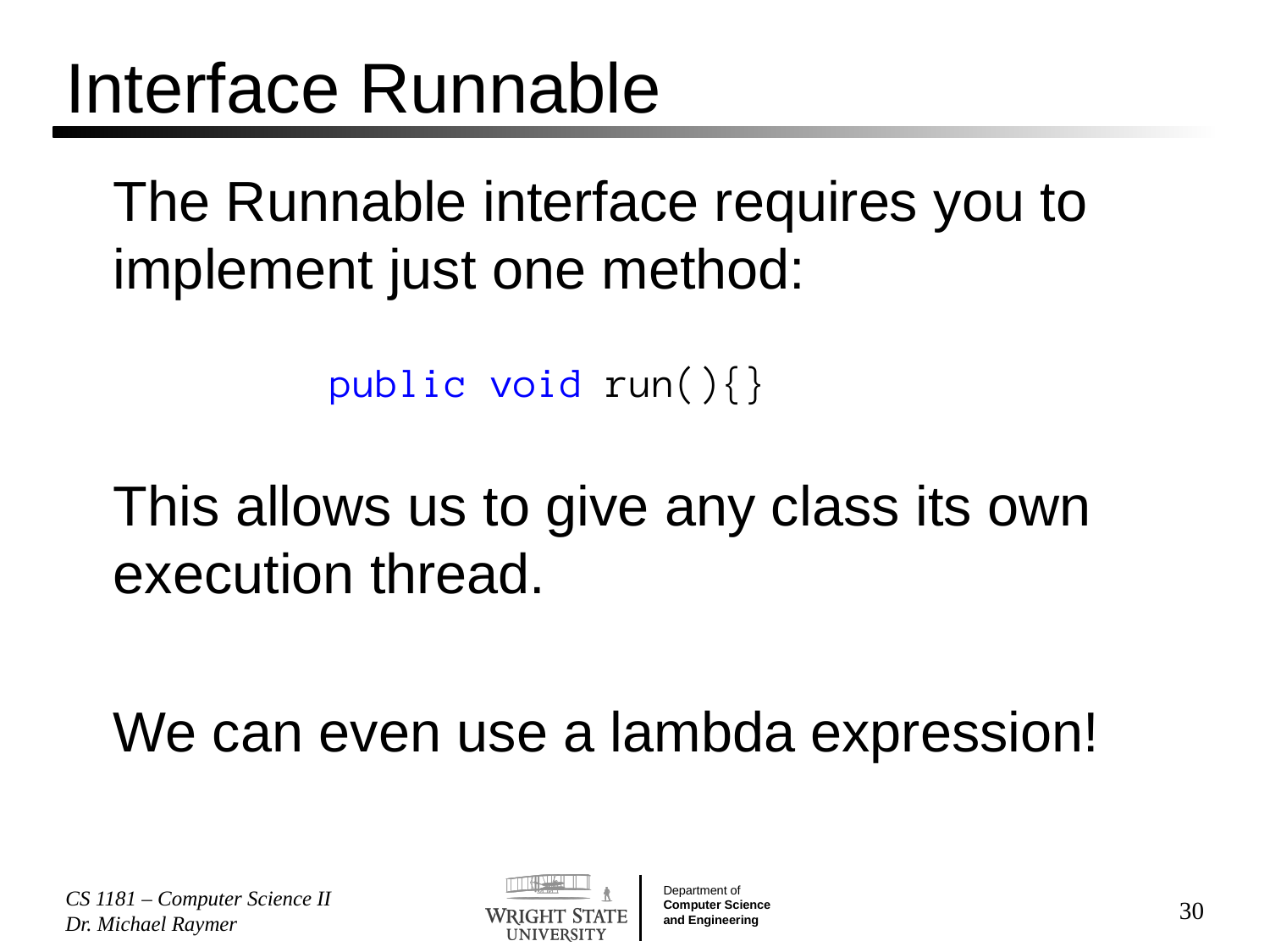

# Interface Runnable
The Runnable interface requires you to implement just one method:

This allows us to give any class its own execution thread.

We can even use a lambda expression!
public void run(){}
CS 1181 – Computer Science II    Dr. Michael Raymer
30